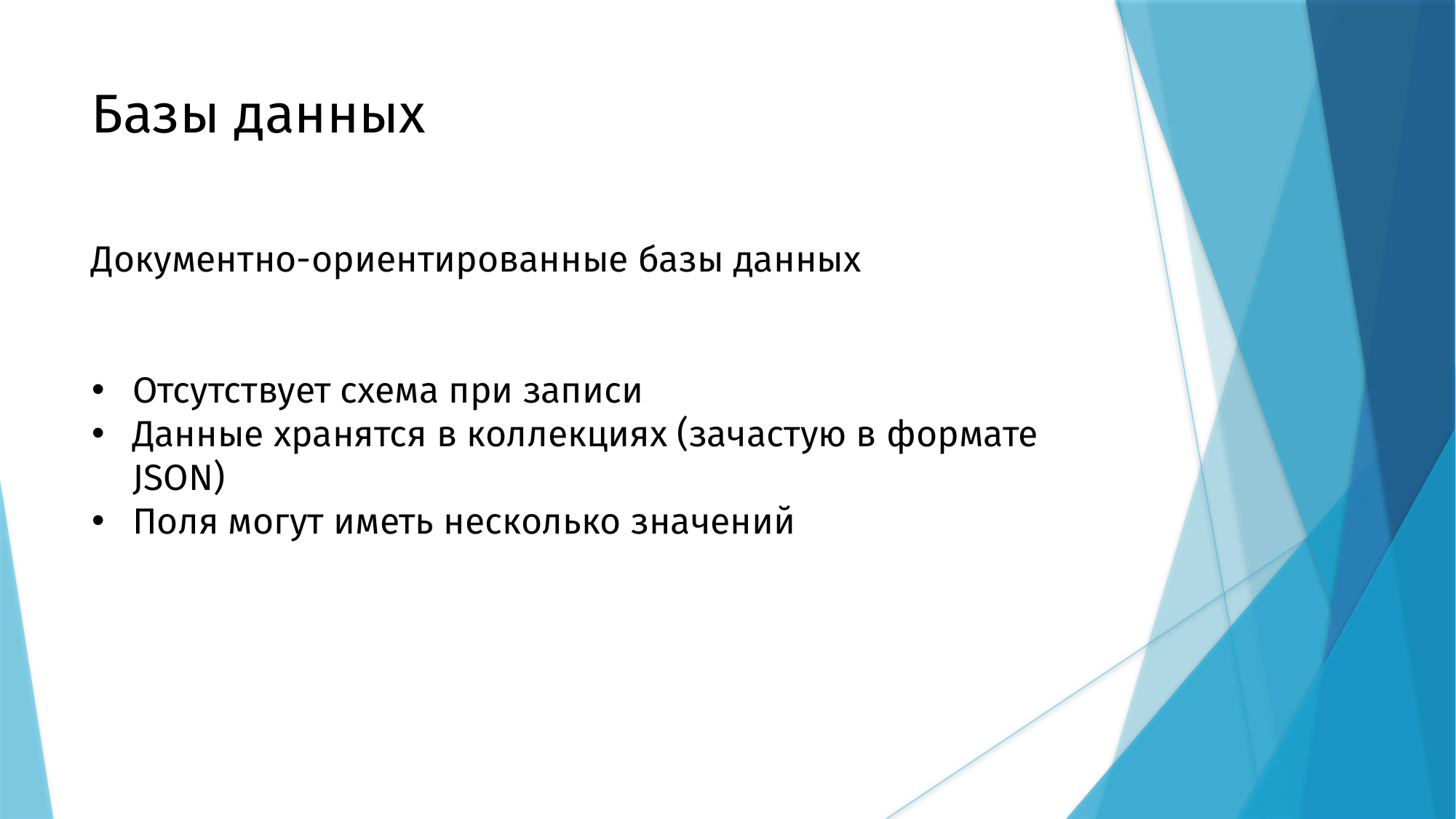

Базы данных
Документно-ориентированные базы данных

Отсутствует схема при записи
Данные хранятся в коллекциях (зачастую в формате JSON)
Поля могут иметь несколько значений